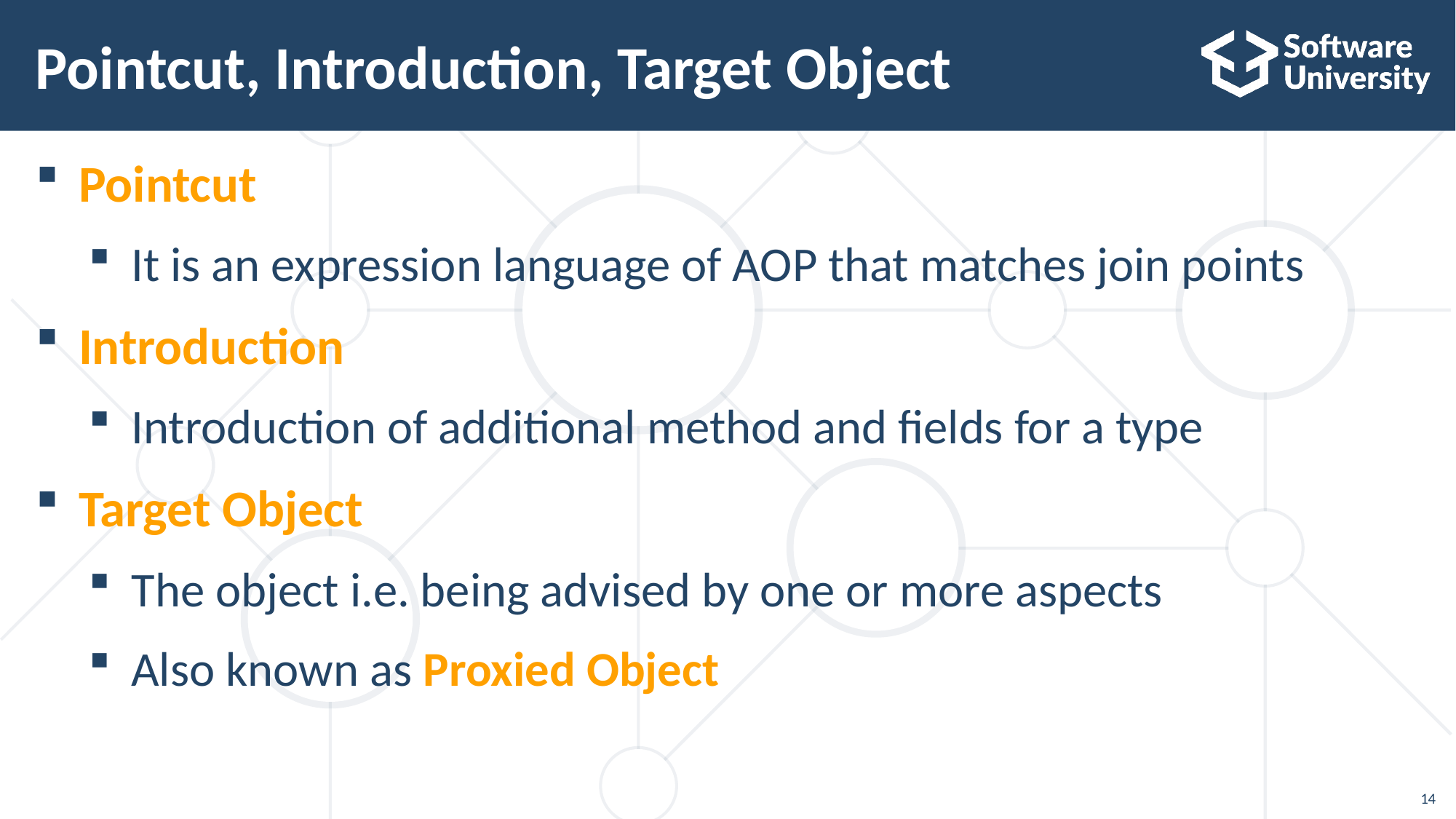

# Pointcut, Introduction, Target Object
Pointcut
It is an expression language of AOP that matches join points
Introduction
Introduction of additional method and fields for a type
Target Object
The object i.e. being advised by one or more aspects
Also known as Proxied Object
14